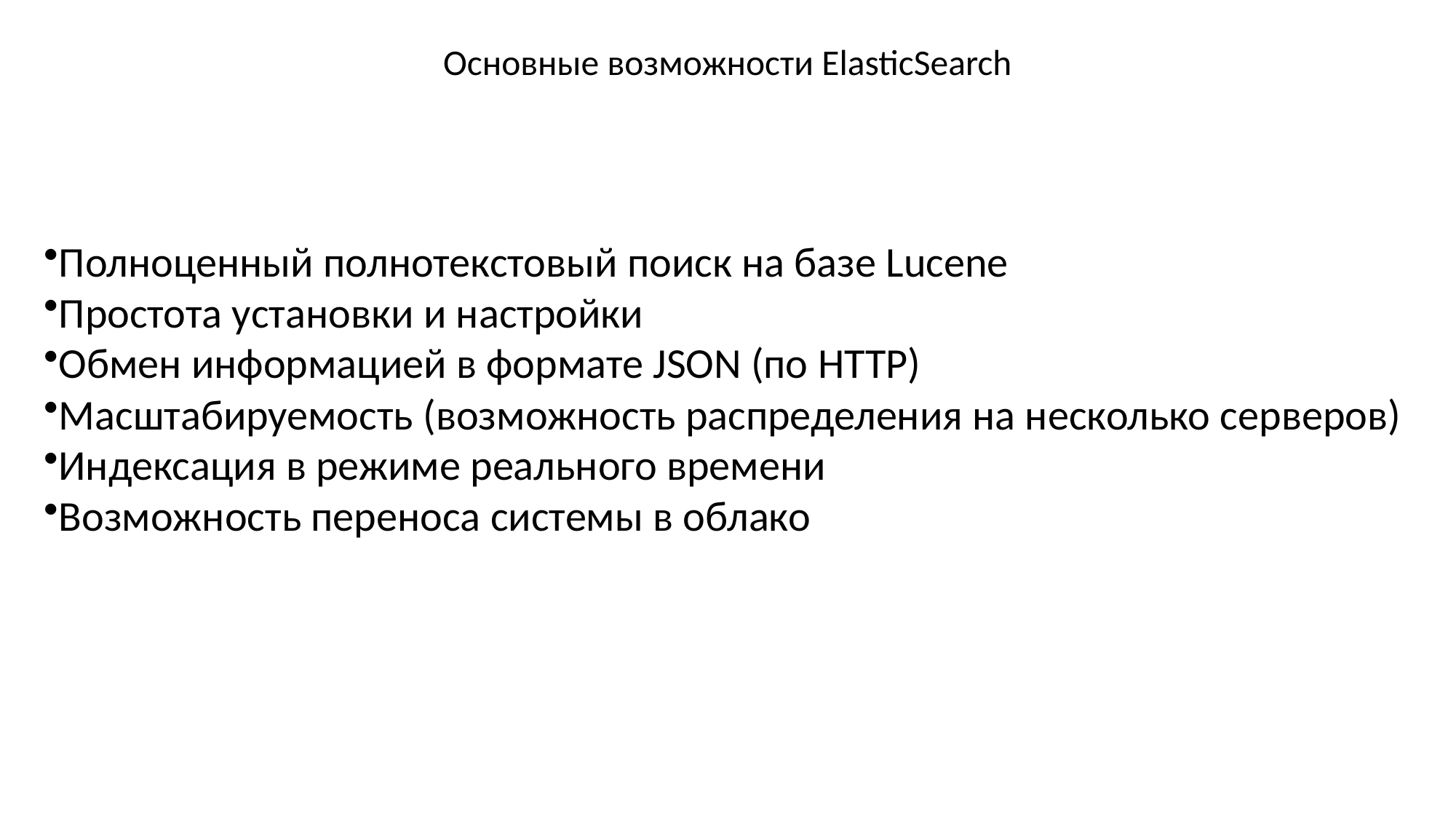

# Основные возможности ElasticSearch
Полноценный полнотекстовый поиск на базе Lucene
Простота установки и настройки
Обмен информацией в формате JSON (по HTTP)
Масштабируемость (возможность распределения на несколько серверов)
Индексация в режиме реального времени
Возможность переноса системы в облако